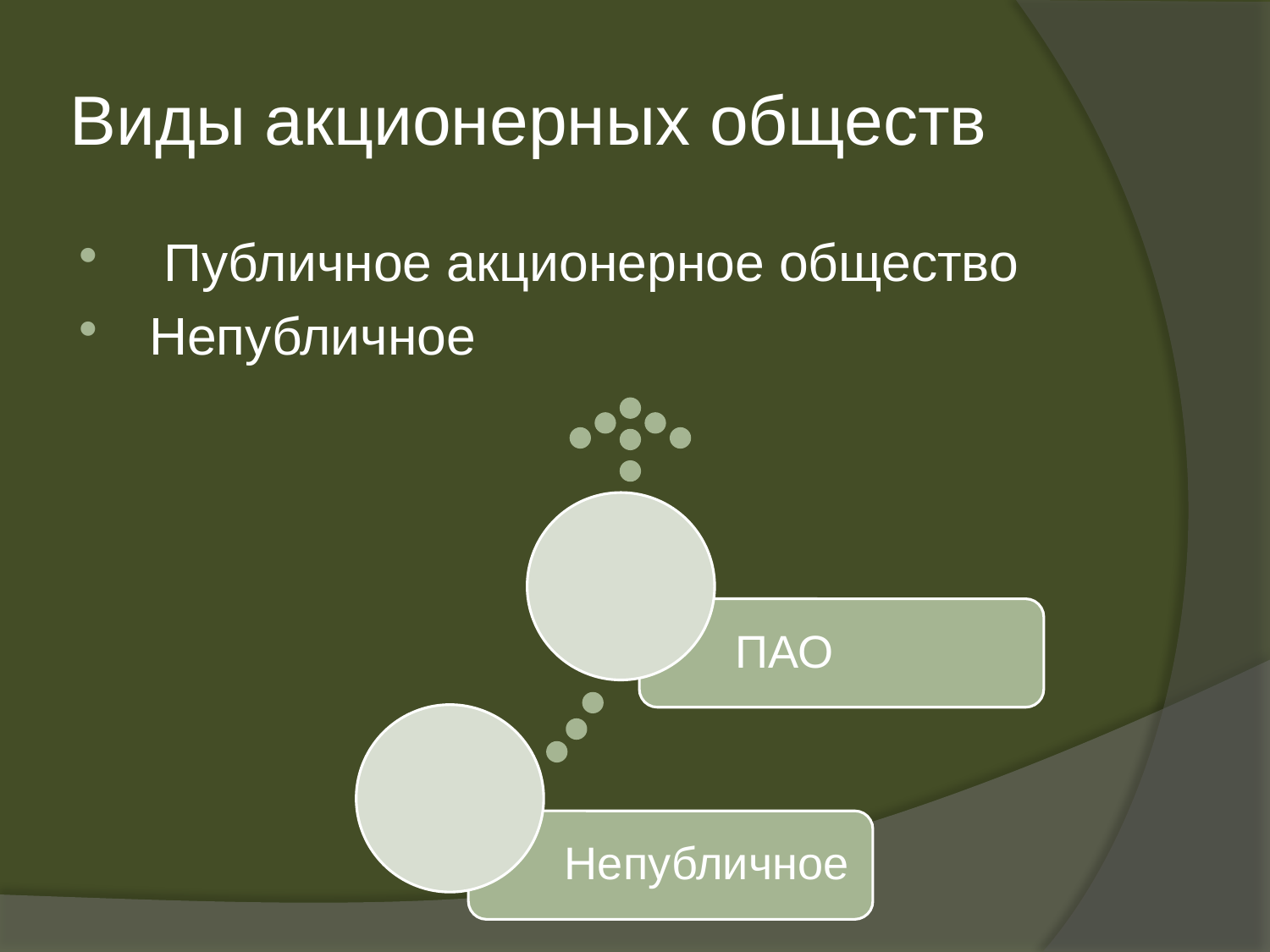

# Виды акционерных обществ
  Публичное акционерное общество
 Непубличное
Непубличное
ПАО